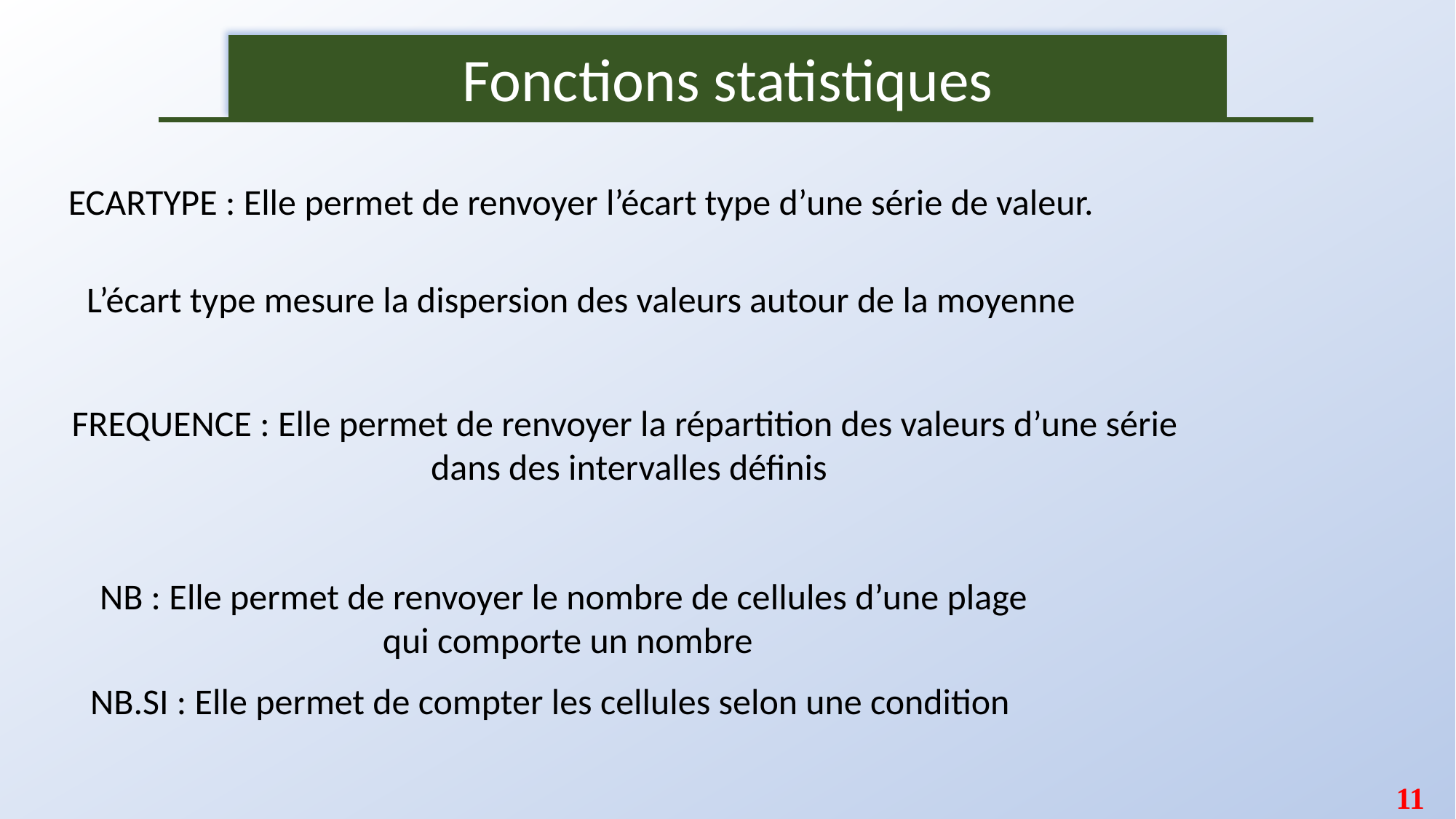

Fonctions statistiques
ECARTYPE : Elle permet de renvoyer l’écart type d’une série de valeur.
L’écart type mesure la dispersion des valeurs autour de la moyenne
FREQUENCE : Elle permet de renvoyer la répartition des valeurs d’une série
dans des intervalles définis
NB : Elle permet de renvoyer le nombre de cellules d’une plage
 qui comporte un nombre
NB.SI : Elle permet de compter les cellules selon une condition
11